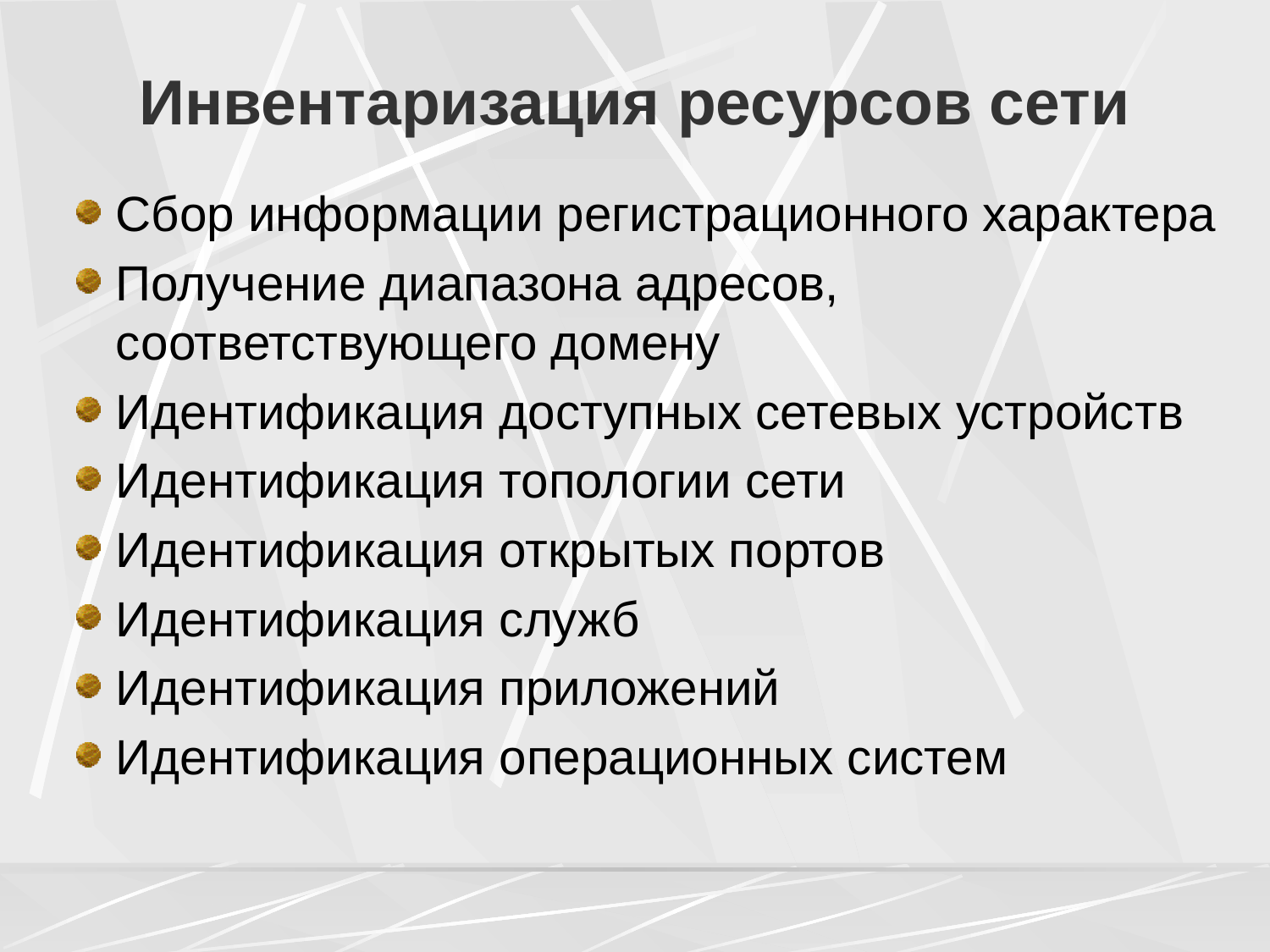

# Инвентаризация ресурсов сети
Сбор информации регистрационного характера
Получение диапазона адресов, соответствующего домену
Идентификация доступных сетевых устройств
Идентификация топологии сети
Идентификация открытых портов
Идентификация служб
Идентификация приложений
Идентификация операционных систем